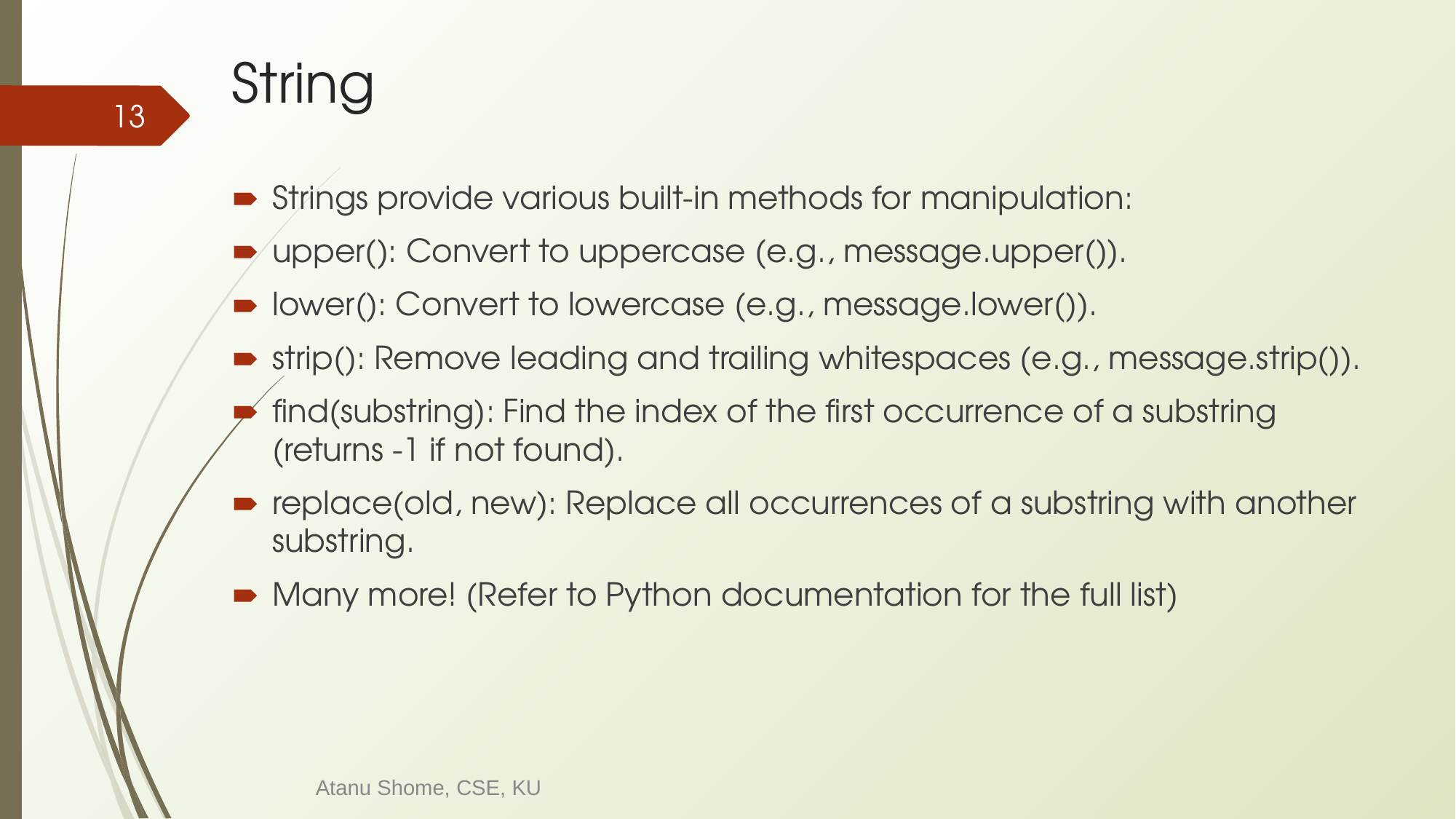

# String
13
Strings provide various built-in methods for manipulation:
upper(): Convert to uppercase (e.g., message.upper()).
lower(): Convert to lowercase (e.g., message.lower()).
strip(): Remove leading and trailing whitespaces (e.g., message.strip()).
find(substring): Find the index of the first occurrence of a substring (returns -1 if not found).
replace(old, new): Replace all occurrences of a substring with another substring.
Many more! (Refer to Python documentation for the full list)
Atanu Shome, CSE, KU